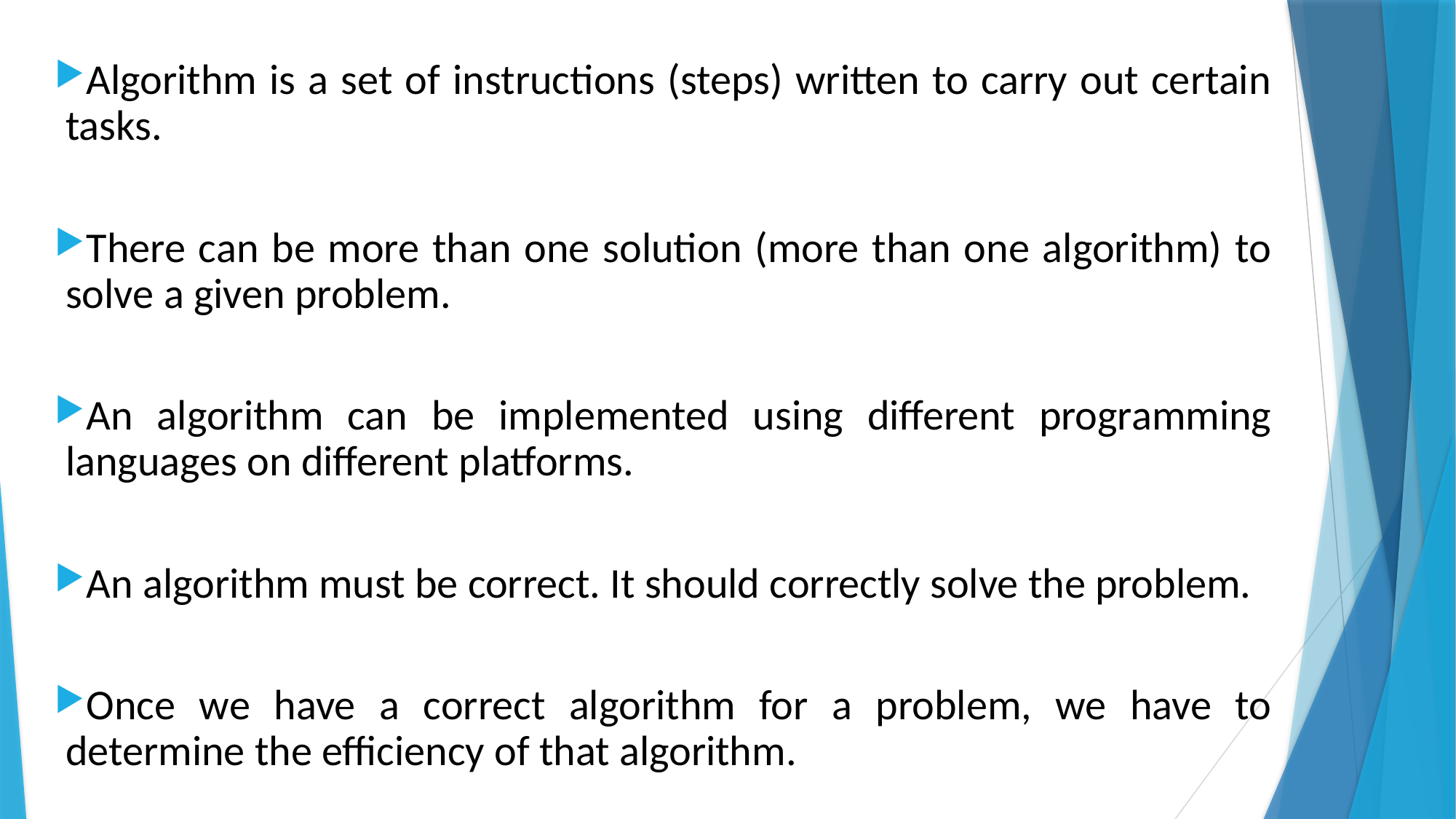

Algorithm is a set of instructions (steps) written to carry out certain tasks.

There can be more than one solution (more than one algorithm) to solve a given problem.

An algorithm can be implemented using different programming languages on different platforms.

An algorithm must be correct. It should correctly solve the problem.

Once we have a correct algorithm for a problem, we have to determine the efficiency of that algorithm.